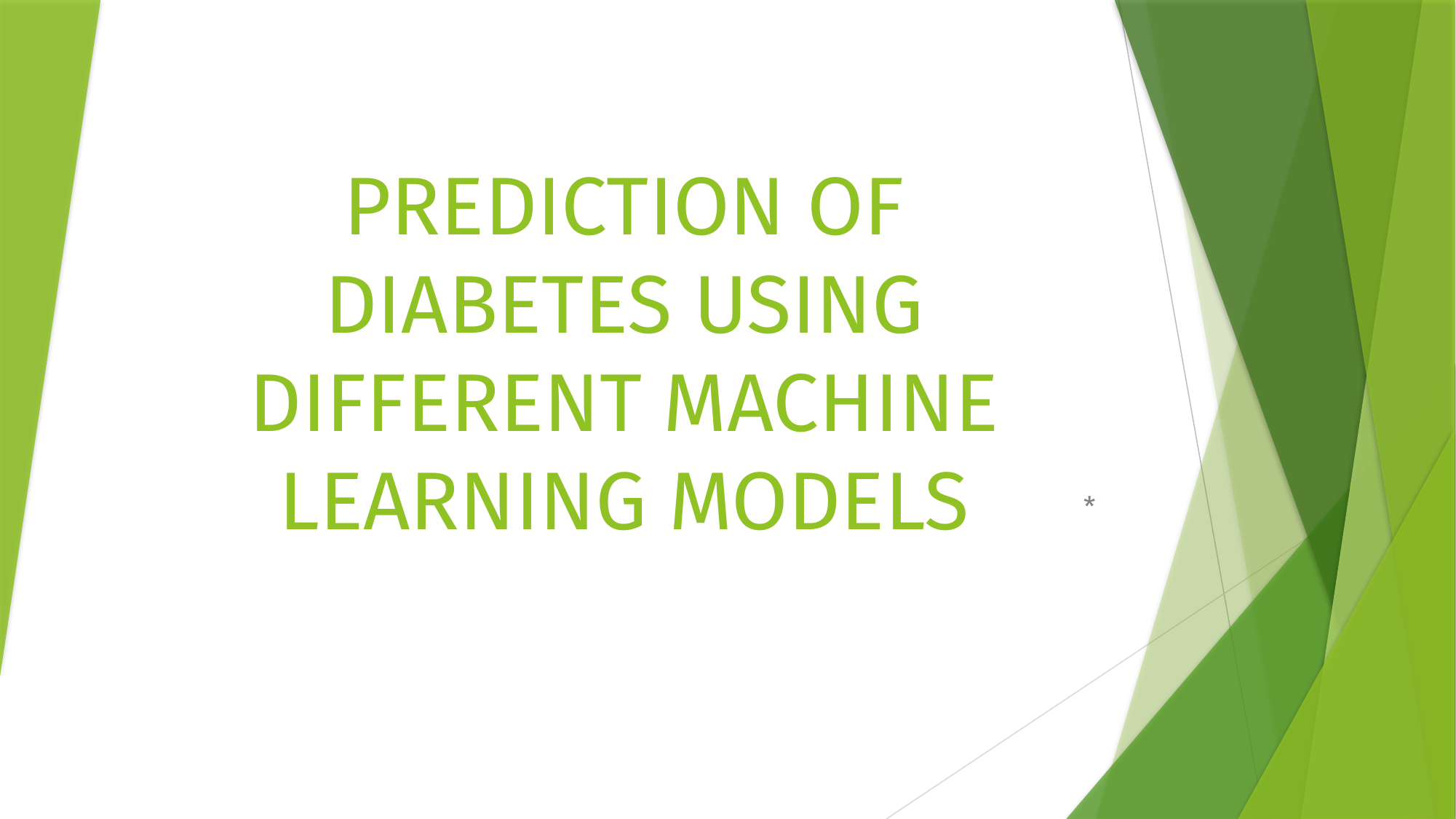

# PREDICTION OF DIABETES USING DIFFERENT MACHINE LEARNING MODELS
*